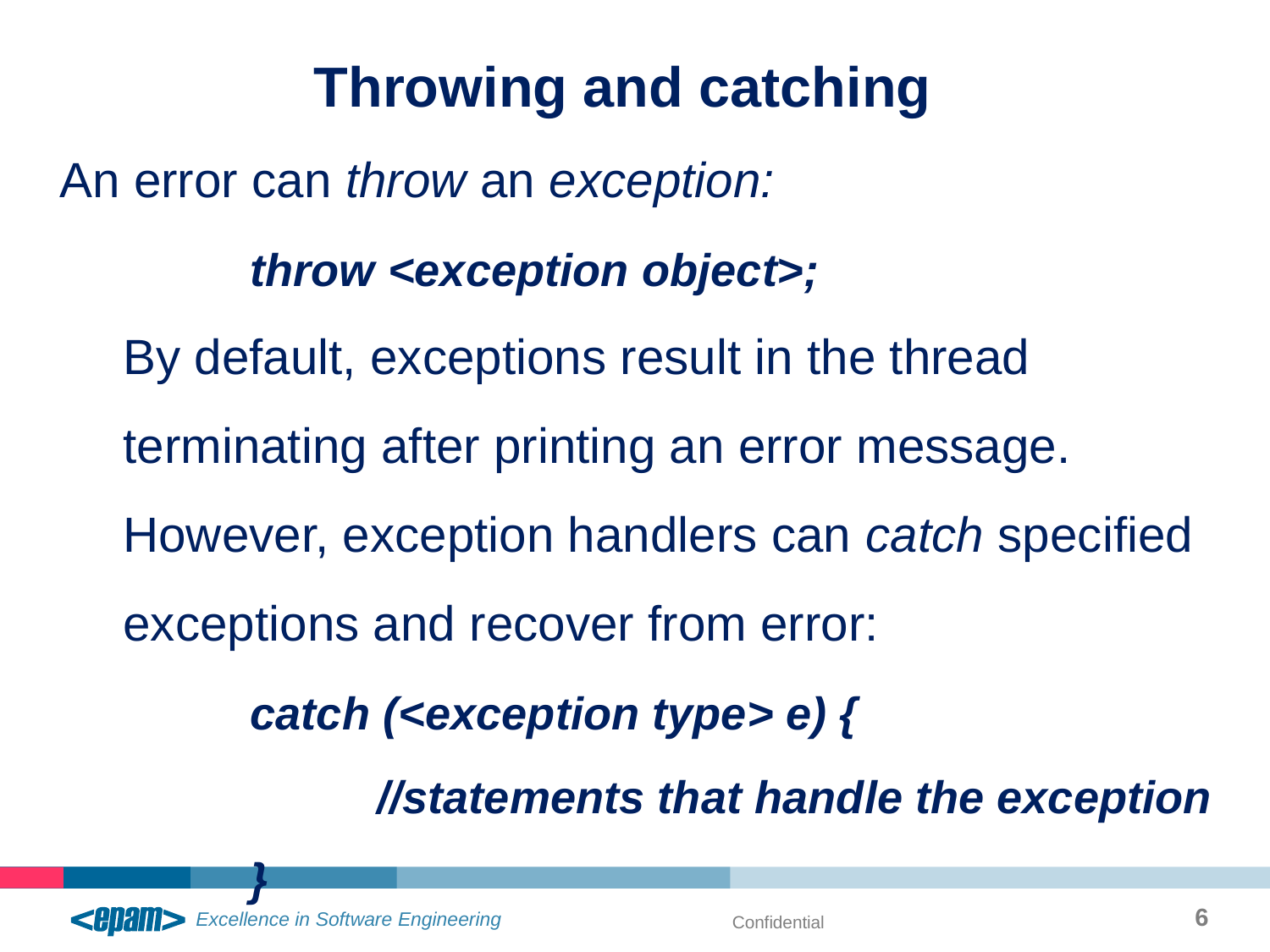

Throwing and catching
An error can throw an exception:
	throw <exception object>;
By default, exceptions result in the thread terminating after printing an error message. However, exception handlers can catch specified exceptions and recover from error:
	catch (<exception type> e) {
		//statements that handle the exception
	}
6
Confidential